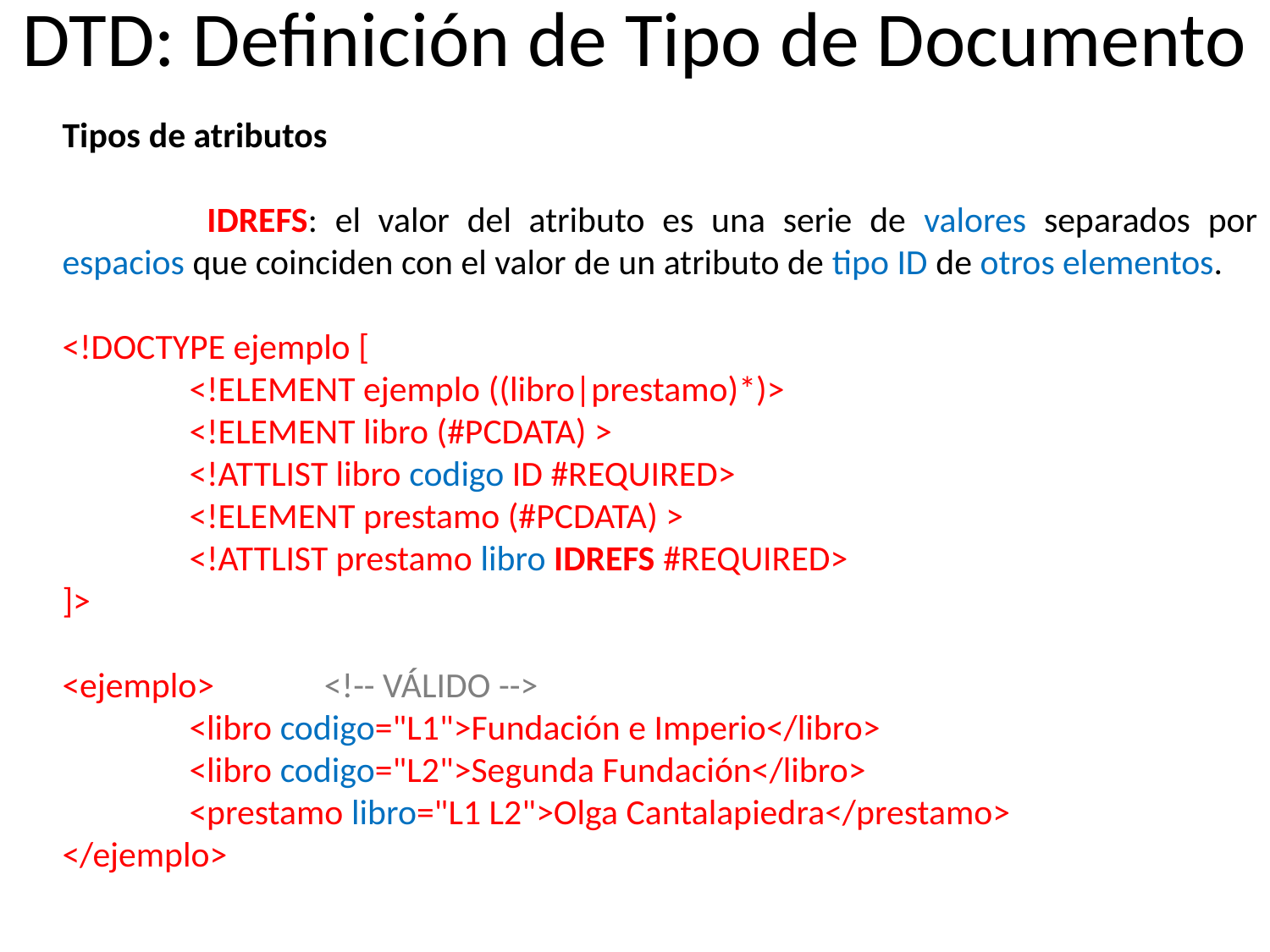

# DTD: Definición de Tipo de Documento
Tipos de atributos

	 IDREFS: el valor del atributo es una serie de valores separados por espacios que coinciden con el valor de un atributo de tipo ID de otros elementos.

<!DOCTYPE ejemplo [
	<!ELEMENT ejemplo ((libro|prestamo)*)>
	<!ELEMENT libro (#PCDATA) >
	<!ATTLIST libro codigo ID #REQUIRED>
	<!ELEMENT prestamo (#PCDATA) >
	<!ATTLIST prestamo libro IDREFS #REQUIRED>
]>

<ejemplo> 	 <!-- VÁLIDO -->
	<libro codigo="L1">Fundación e Imperio</libro>
	<libro codigo="L2">Segunda Fundación</libro>
	<prestamo libro="L1 L2">Olga Cantalapiedra</prestamo>
</ejemplo>